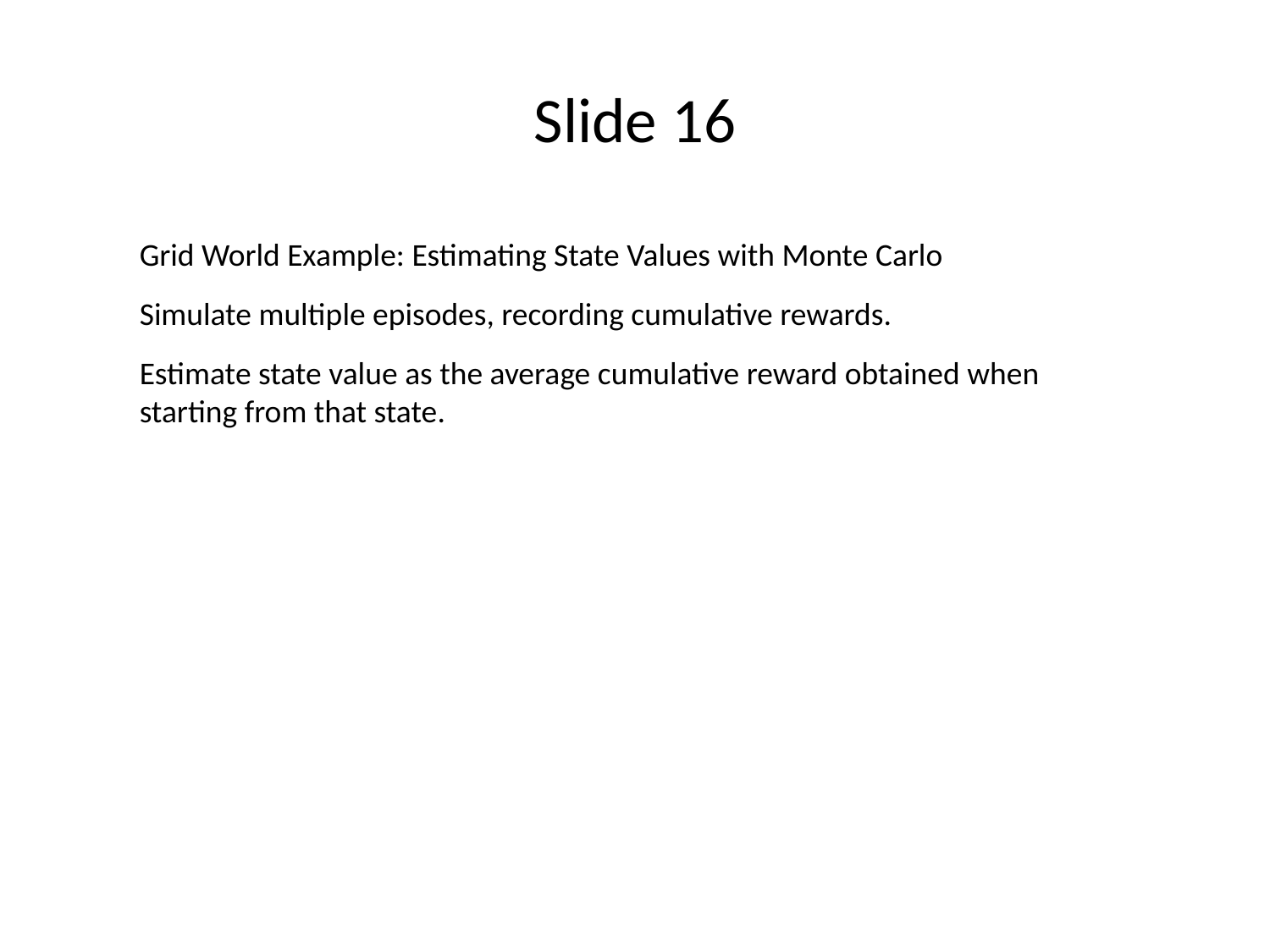

# Slide 16

Grid World Example: Estimating State Values with Monte Carlo
Simulate multiple episodes, recording cumulative rewards.
Estimate state value as the average cumulative reward obtained when starting from that state.